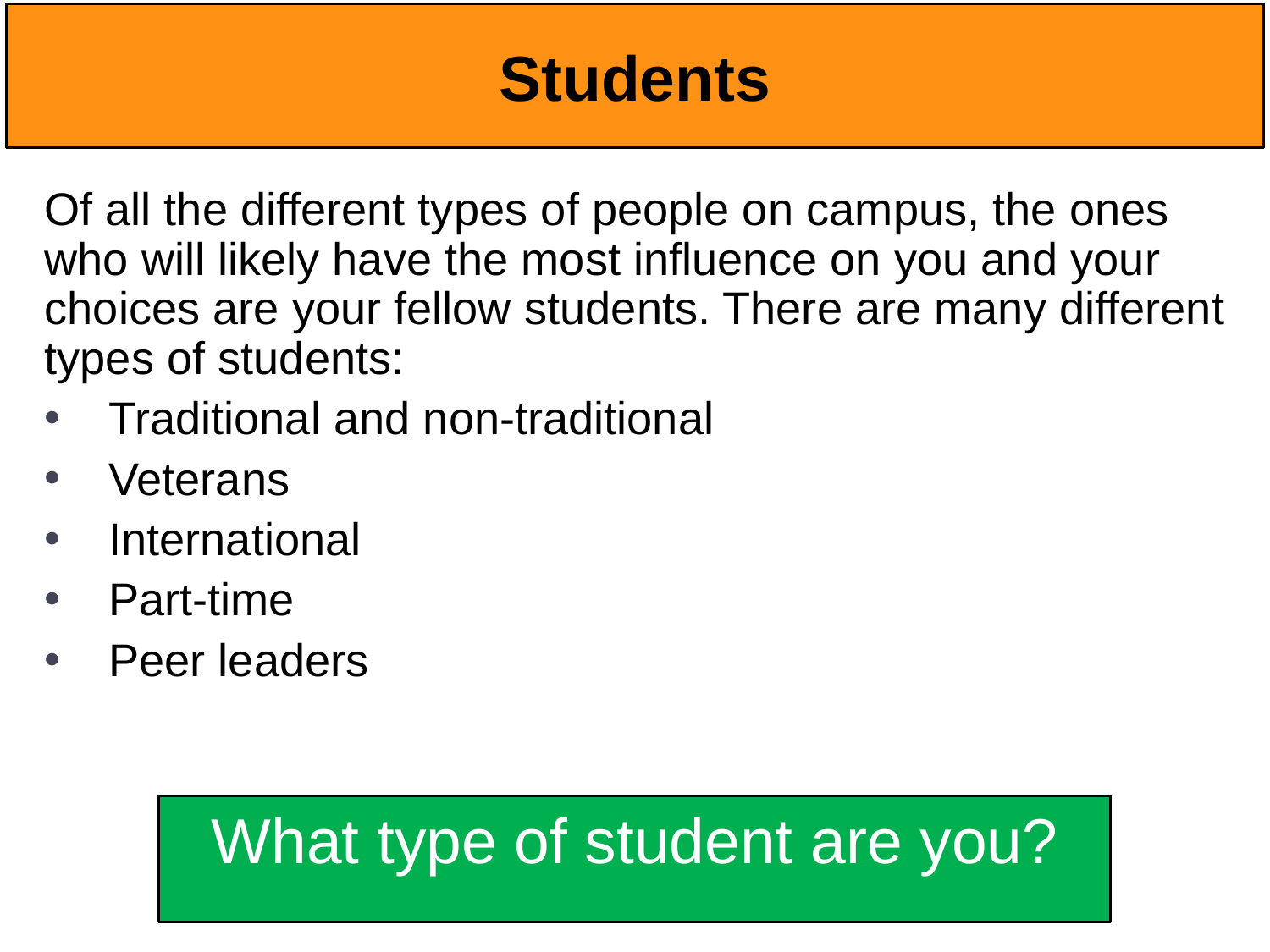

# Students
Of all the different types of people on campus, the ones who will likely have the most influence on you and your choices are your fellow students. There are many different types of students:
Traditional and non-traditional
Veterans
International
Part-time
Peer leaders

What type of student are you?